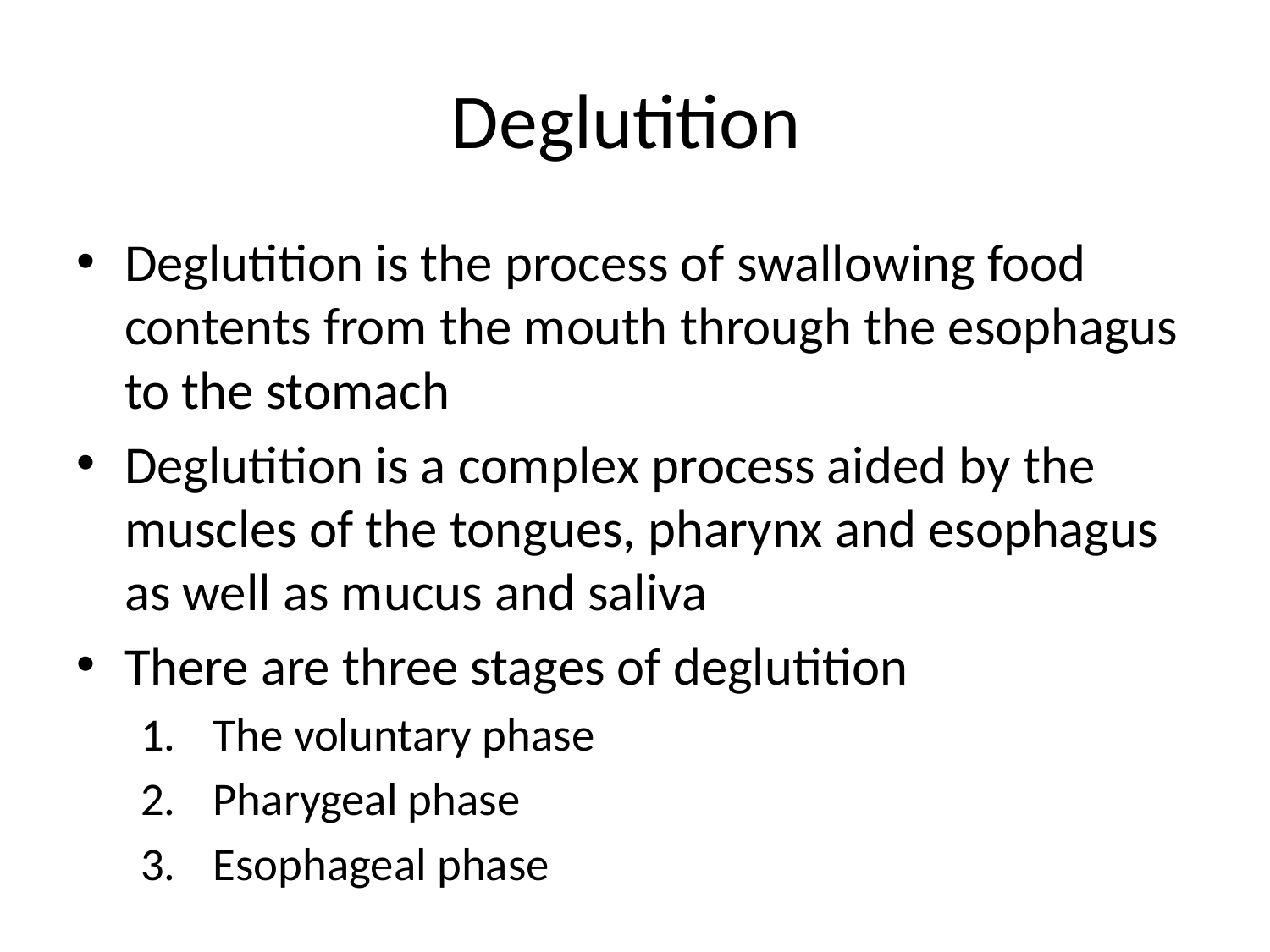

# Deglutition
Deglutition is the process of swallowing food contents from the mouth through the esophagus to the stomach
Deglutition is a complex process aided by the muscles of the tongues, pharynx and esophagus  as well as mucus and saliva
There are three stages of deglutition
The voluntary phase
Pharygeal phase
Esophageal phase